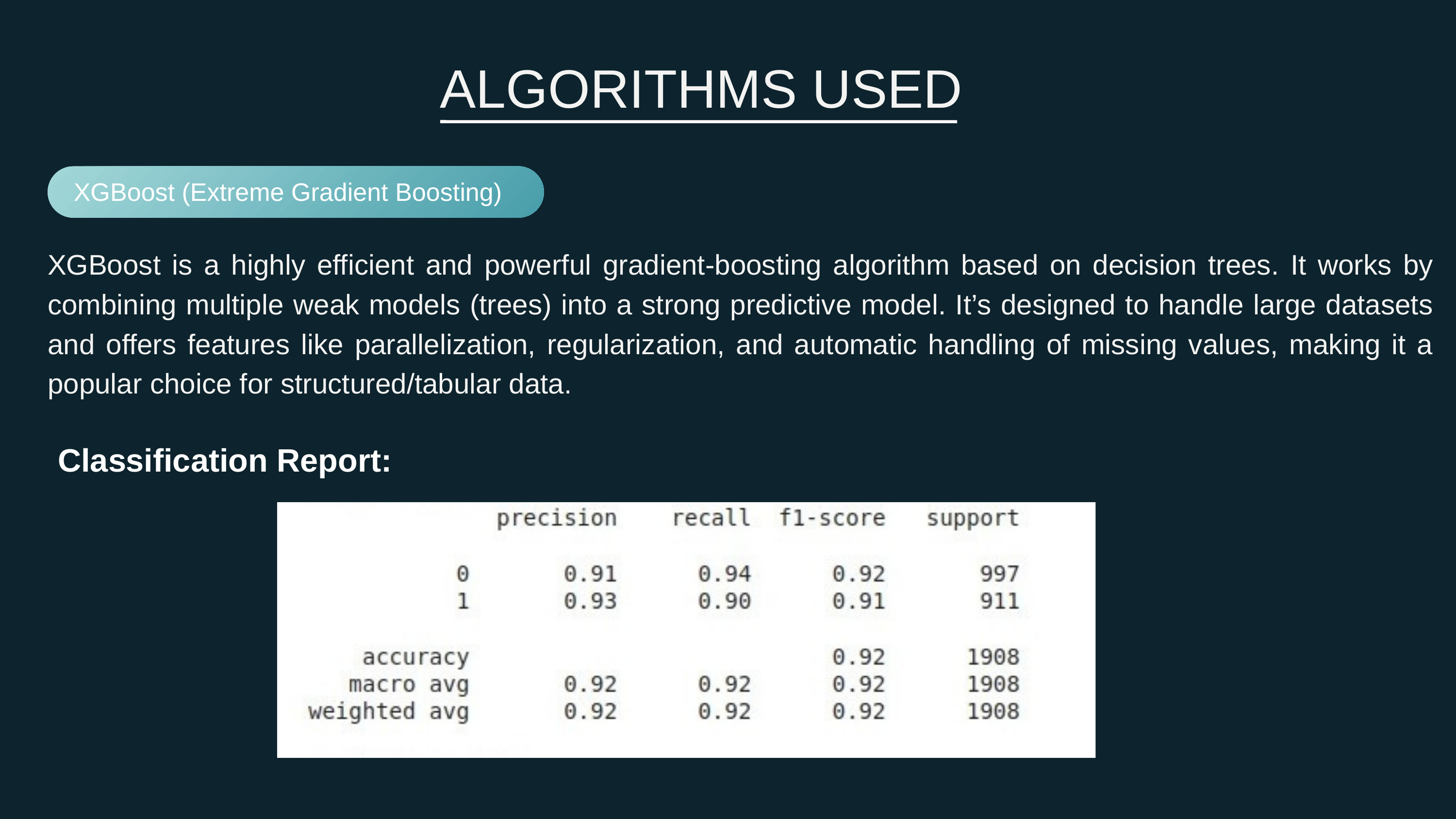

ALGORITHMS USED

 XGBoost (Extreme Gradient Boosting)
XGBoost is a highly efficient and powerful gradient-boosting algorithm based on decision trees. It works by combining multiple weak models (trees) into a strong predictive model. It’s designed to handle large datasets and offers features like parallelization, regularization, and automatic handling of missing values, making it a popular choice for structured/tabular data.
Classification Report: